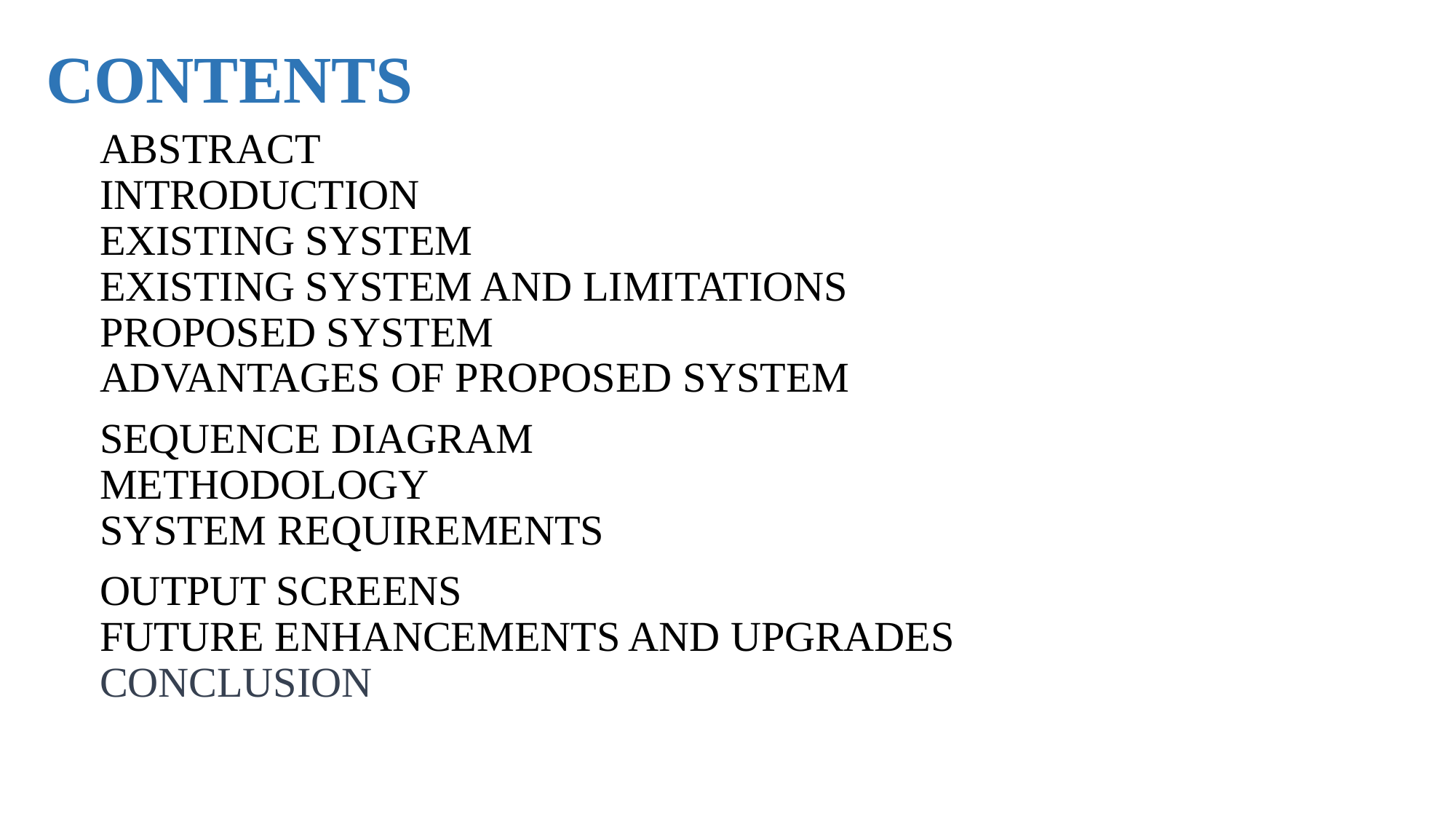

# CONTENTS
ABSTRACT
INTRODUCTION
EXISTING SYSTEM
EXISTING SYSTEM AND LIMITATIONS
PROPOSED SYSTEM
ADVANTAGES OF PROPOSED SYSTEM
SEQUENCE DIAGRAM
METHODOLOGY
SYSTEM REQUIREMENTS
OUTPUT SCREENS
FUTURE ENHANCEMENTS AND UPGRADES
CONCLUSION